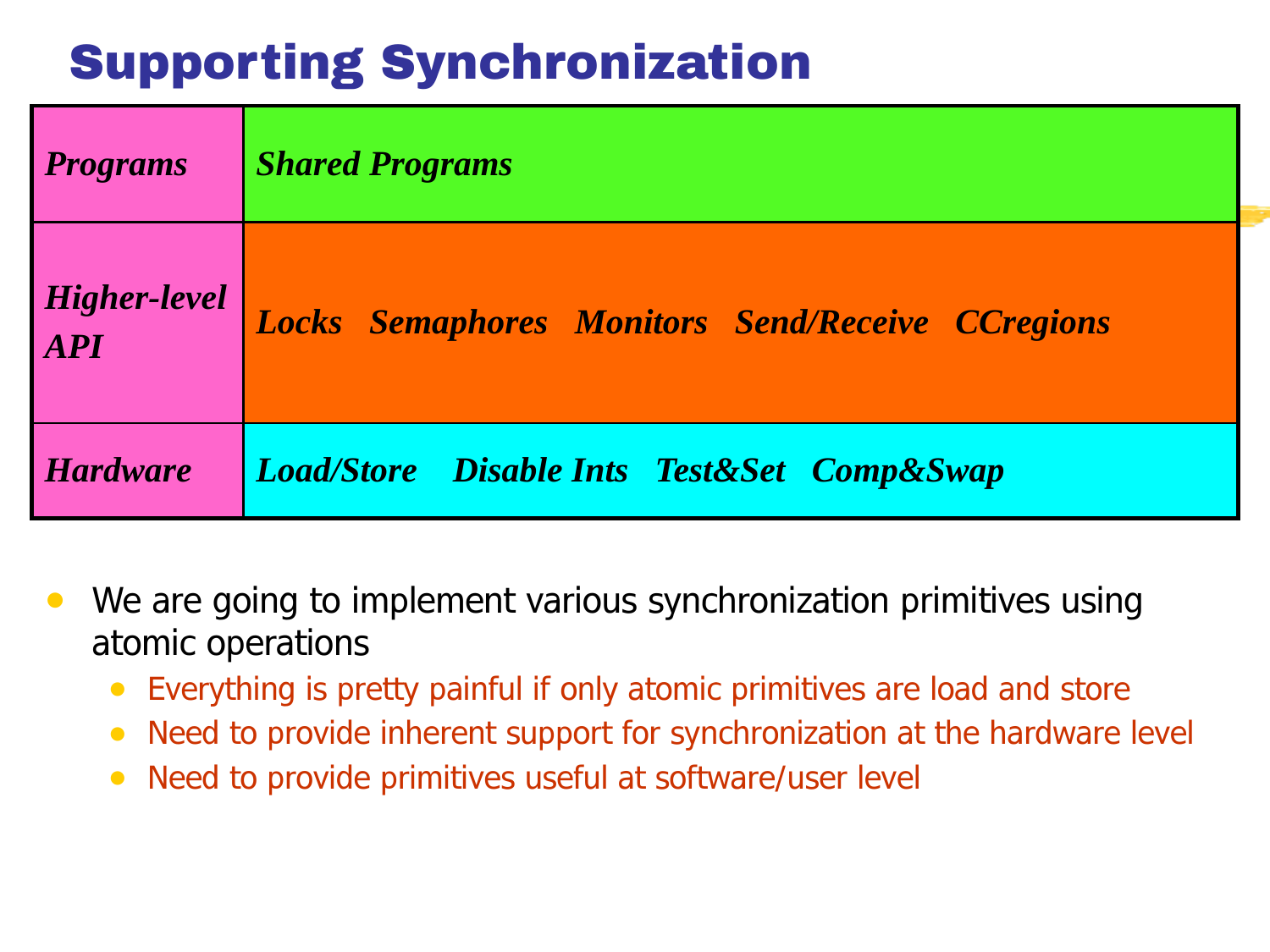

# Supporting Synchronization

Programs
Higher-level
API
Hardware

Shared Programs
Locks   Semaphores   Monitors   Send/Receive   CCregions
Load/Store    Disable Ints   Test&Set   Comp&Swap
We are going to implement various synchronization primitives using atomic operations
Everything is pretty painful if only atomic primitives are load and store
Need to provide inherent support for synchronization at the hardware level
Need to provide primitives useful at software/user level